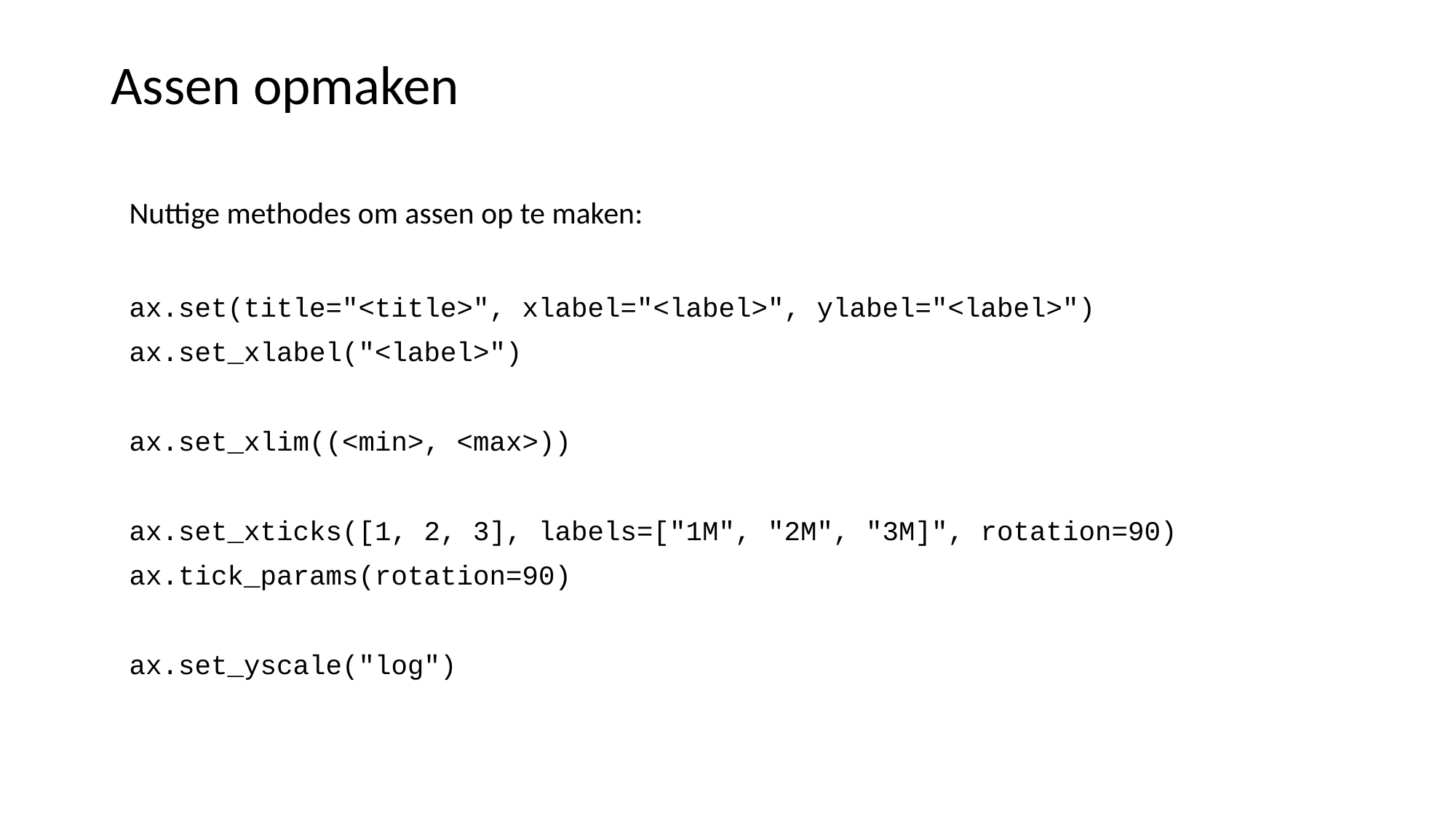

# Assen opmaken
Nuttige methodes om assen op te maken:

ax.set(title="<title>", xlabel="<label>", ylabel="<label>")
ax.set_xlabel("<label>")

ax.set_xlim((<min>, <max>))

ax.set_xticks([1, 2, 3], labels=["1M", "2M", "3M]", rotation=90)
ax.tick_params(rotation=90)

ax.set_yscale("log")